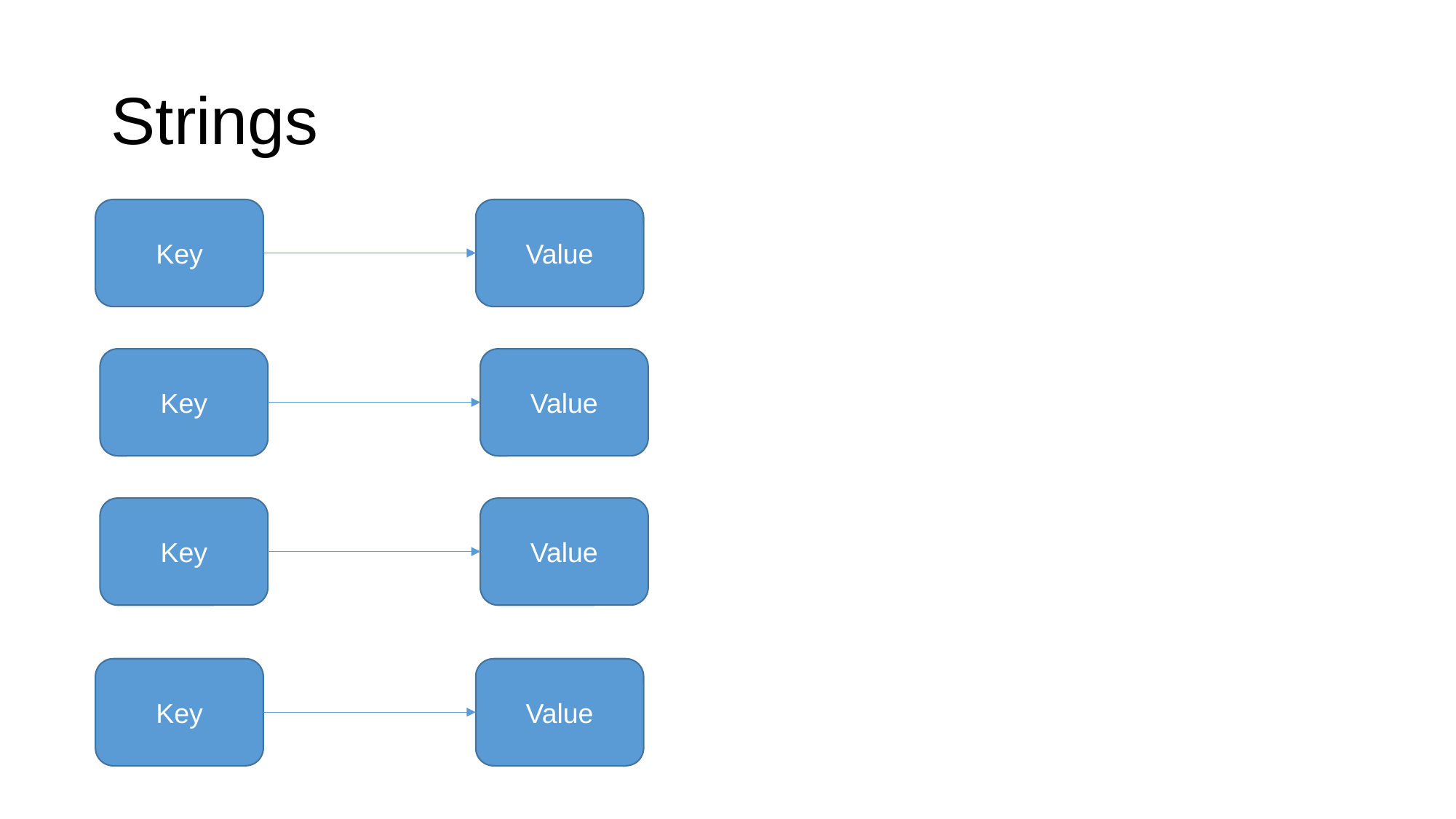

# Strings
Value
Key
Key
Value
Value
Key
Value
Key